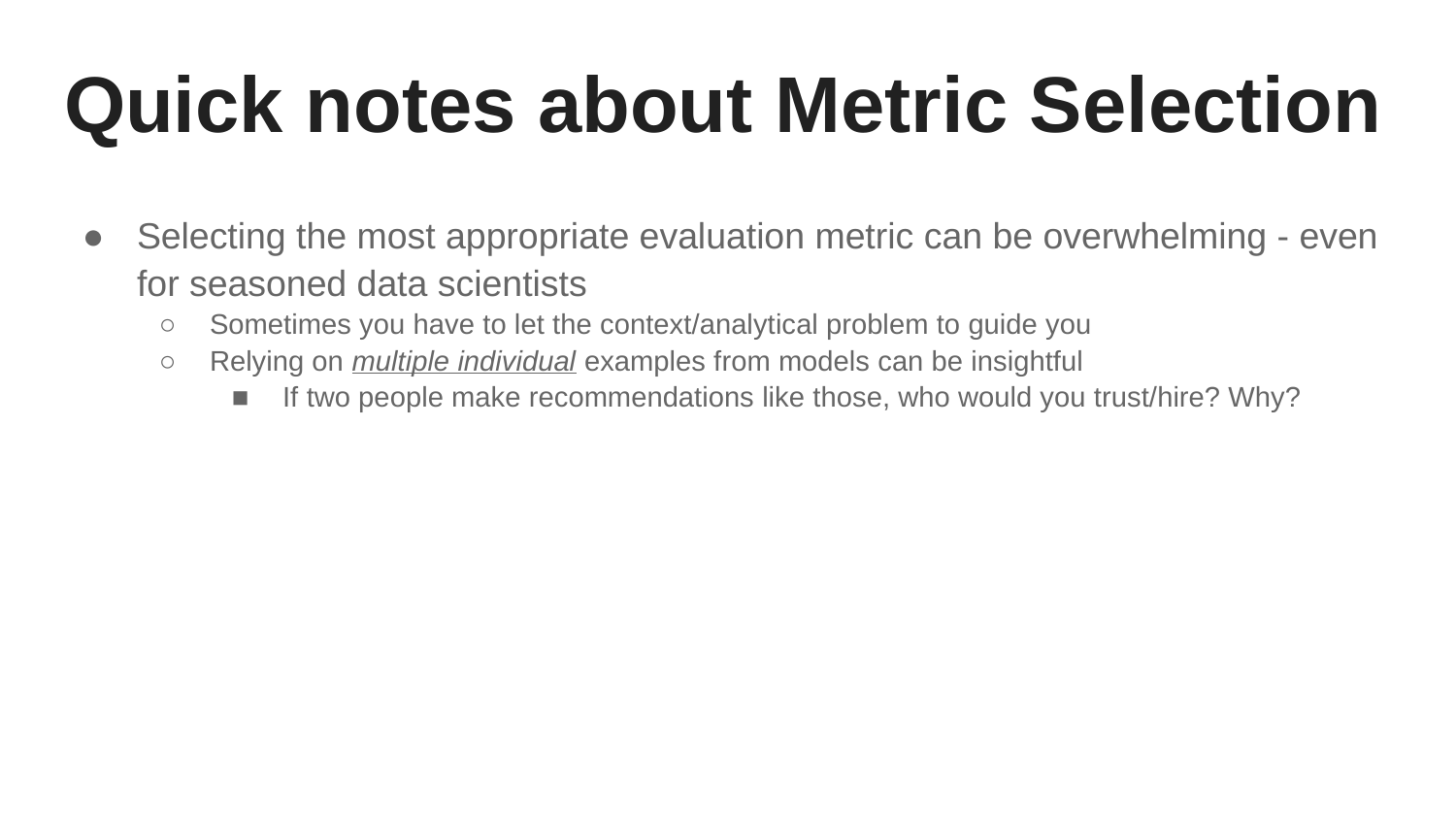

# Quick notes about Metric Selection
Selecting the most appropriate evaluation metric can be overwhelming - even for seasoned data scientists
Sometimes you have to let the context/analytical problem to guide you
Relying on multiple individual examples from models can be insightful
If two people make recommendations like those, who would you trust/hire? Why?